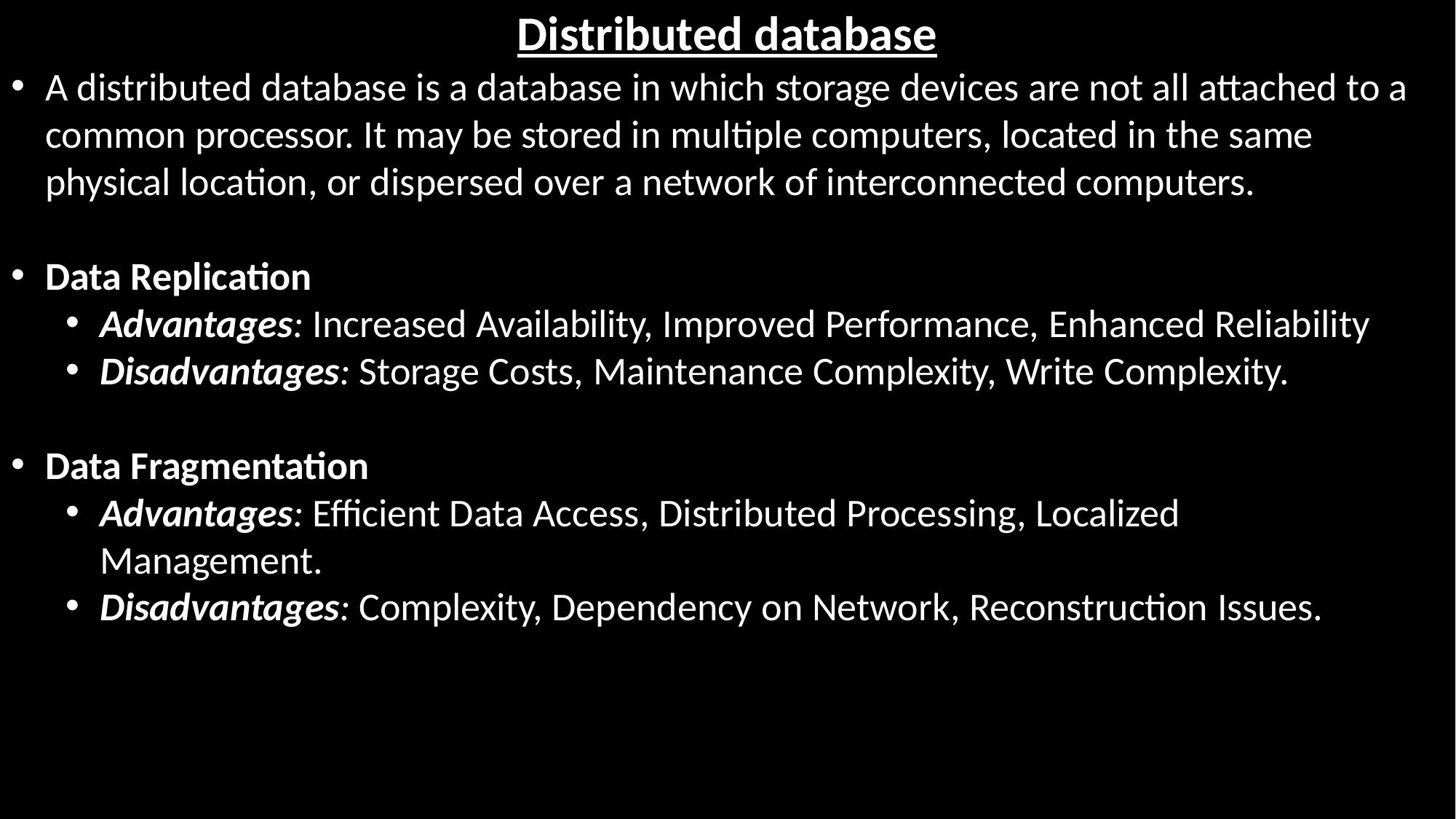

# Distributed database
A distributed database is a database in which storage devices are not all attached to a common processor. It may be stored in multiple computers, located in the same physical location, or dispersed over a network of interconnected computers.
Data Replication
Advantages: Increased Availability, Improved Performance, Enhanced Reliability
Disadvantages: Storage Costs, Maintenance Complexity, Write Complexity.
Data Fragmentation
Advantages: Efficient Data Access, Distributed Processing, Localized Management.
Disadvantages: Complexity, Dependency on Network, Reconstruction Issues.